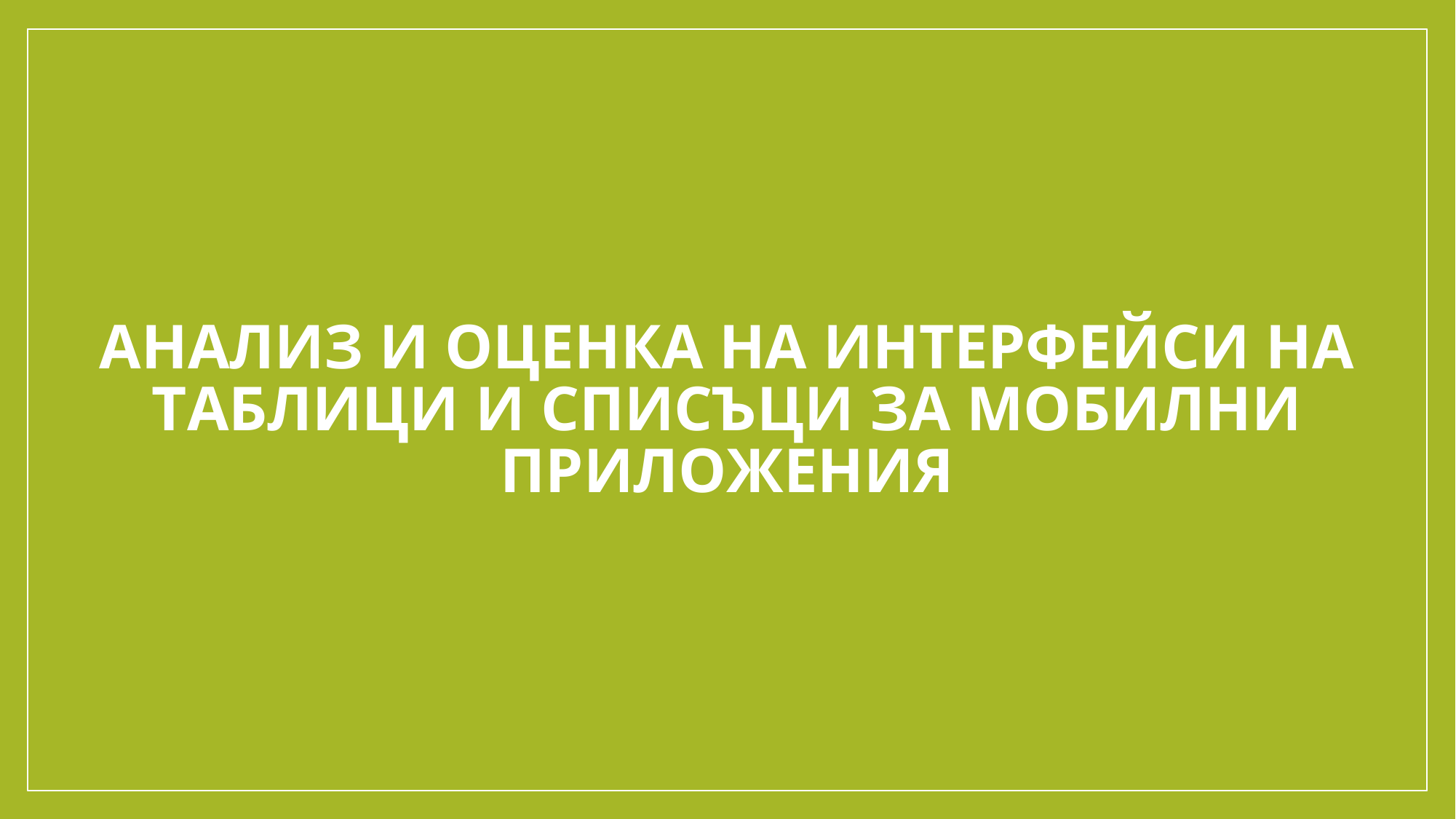

# Анализ и оценка на интерфейси на таблици и списъци за мобилни приложения